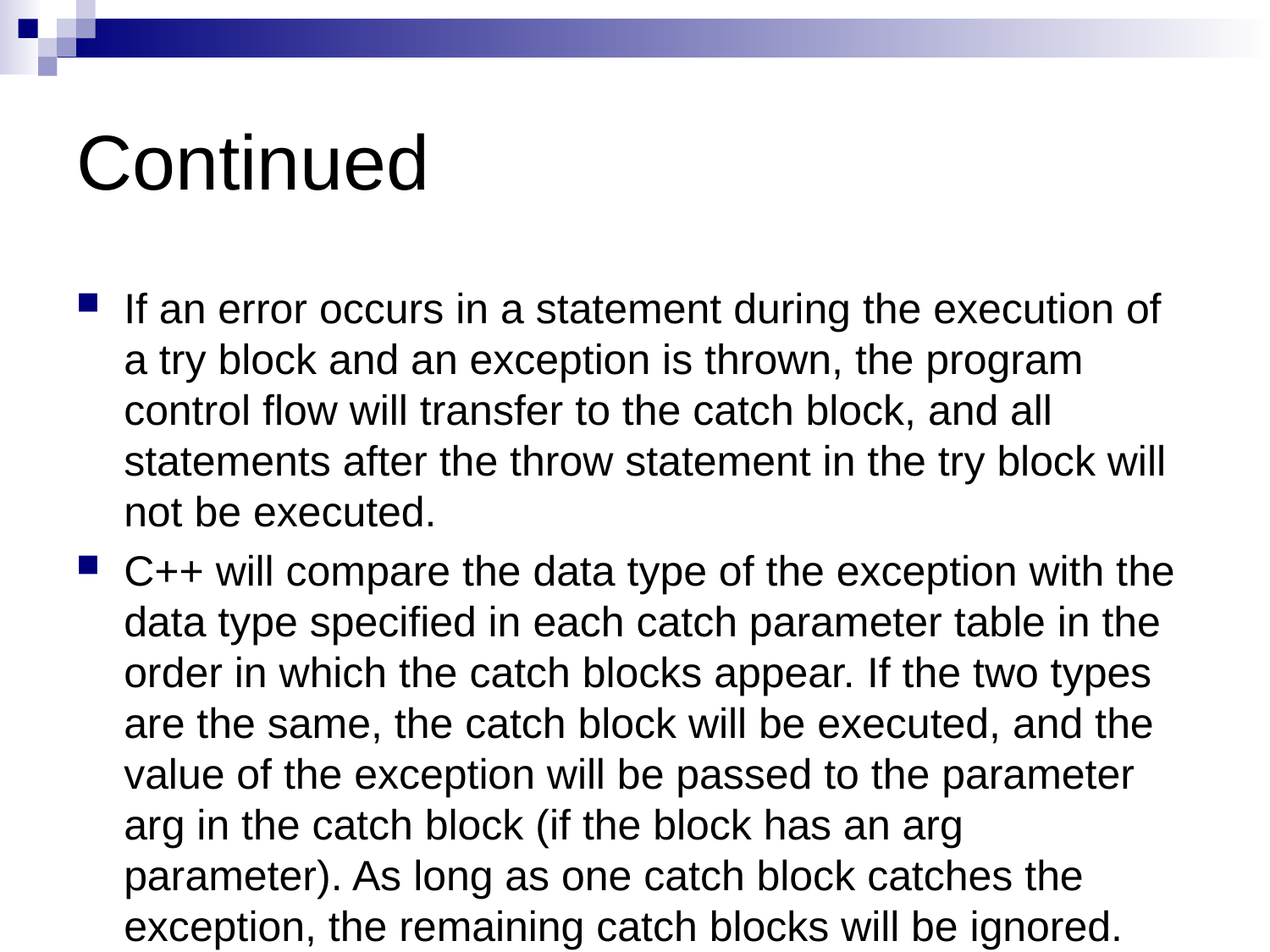

# Continued
If an error occurs in a statement during the execution of a try block and an exception is thrown, the program control flow will transfer to the catch block, and all statements after the throw statement in the try block will not be executed.
C++ will compare the data type of the exception with the data type specified in each catch parameter table in the order in which the catch blocks appear. If the two types are the same, the catch block will be executed, and the value of the exception will be passed to the parameter arg in the catch block (if the block has an arg parameter). As long as one catch block catches the exception, the remaining catch blocks will be ignored.